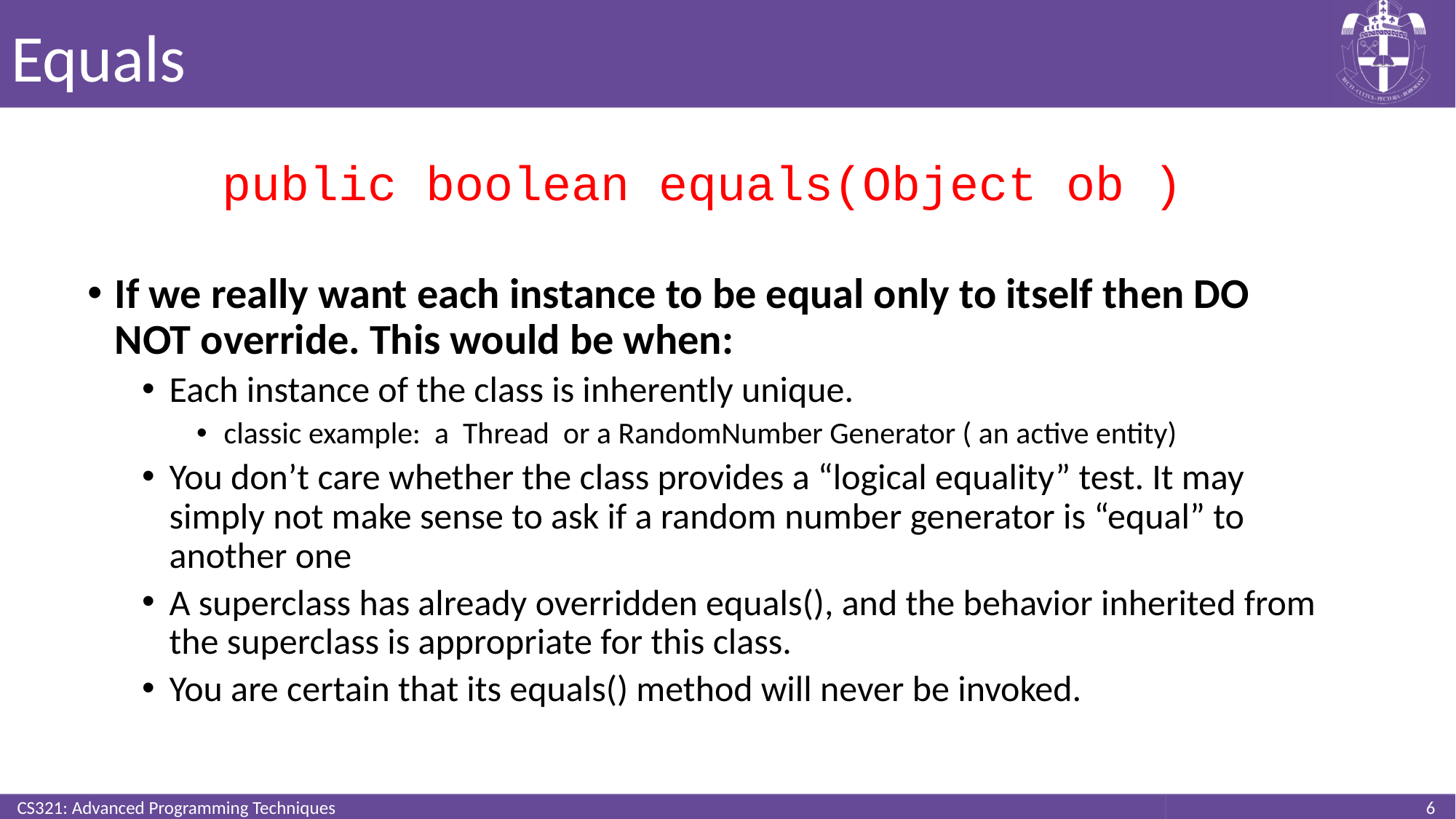

# Equals
public boolean equals(Object ob )

If we really want each instance to be equal only to itself then DO NOT override. This would be when:
Each instance of the class is inherently unique.
classic example:  a  Thread  or a RandomNumber Generator ( an active entity)
You don’t care whether the class provides a “logical equality” test. It may simply not make sense to ask if a random number generator is “equal” to another one
A superclass has already overridden equals(), and the behavior inherited from the superclass is appropriate for this class.
You are certain that its equals() method will never be invoked.

CS321: Advanced Programming Techniques
6